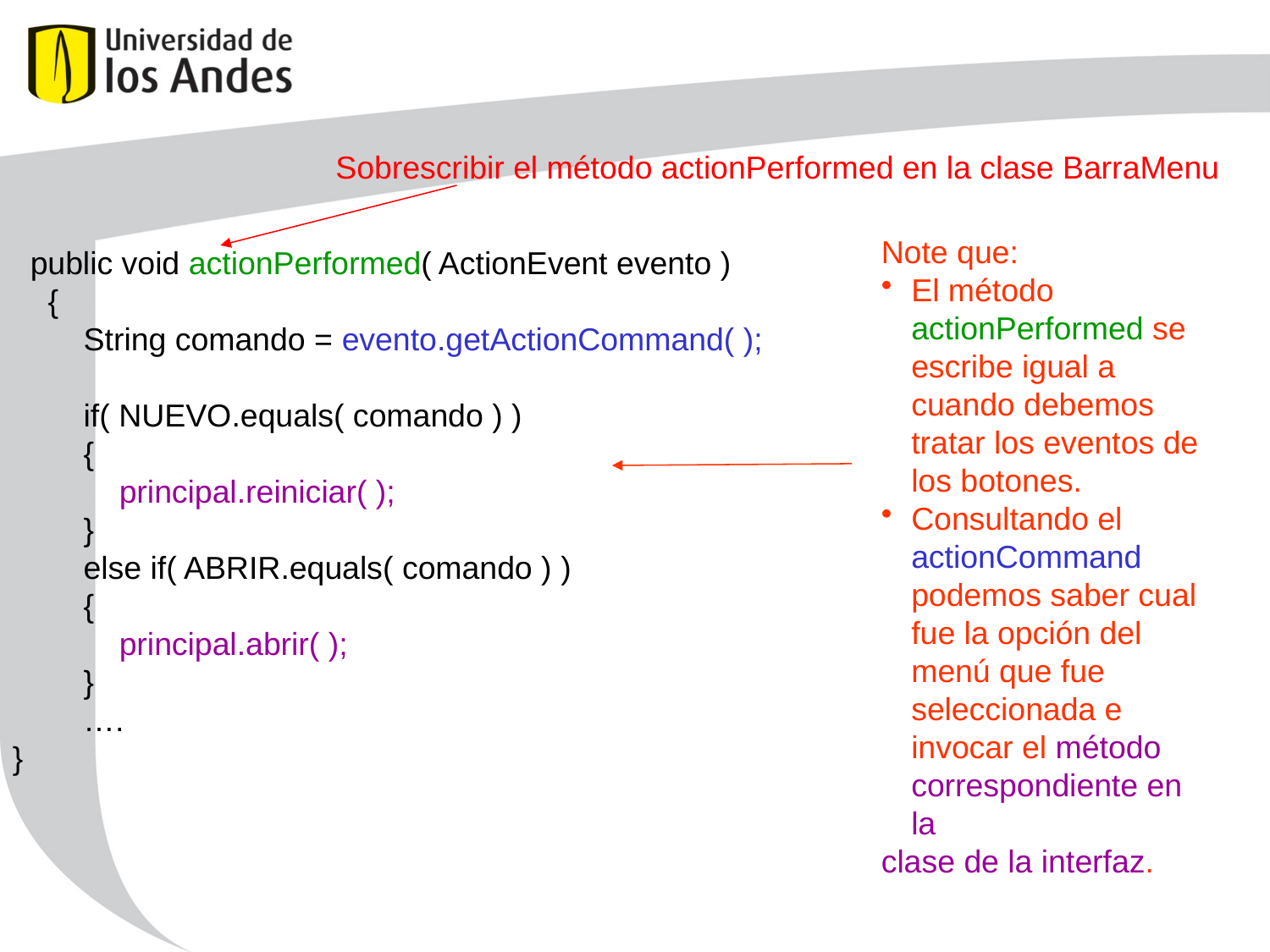

Sobrescribir el método actionPerformed en la clase BarraMenu

Note que:
El método actionPerformed se escribe igual a cuando debemos tratar los eventos de los botones.
Consultando el actionCommand podemos saber cual fue la opción del menú que fue seleccionada e invocar el método correspondiente en la
clase de la interfaz.
  public void actionPerformed( ActionEvent evento )
    {
        String comando = evento.getActionCommand( );

        if( NUEVO.equals( comando ) )
        {
            principal.reiniciar( );
        }
        else if( ABRIR.equals( comando ) )
        {
            principal.abrir( );
        }
        ….
}